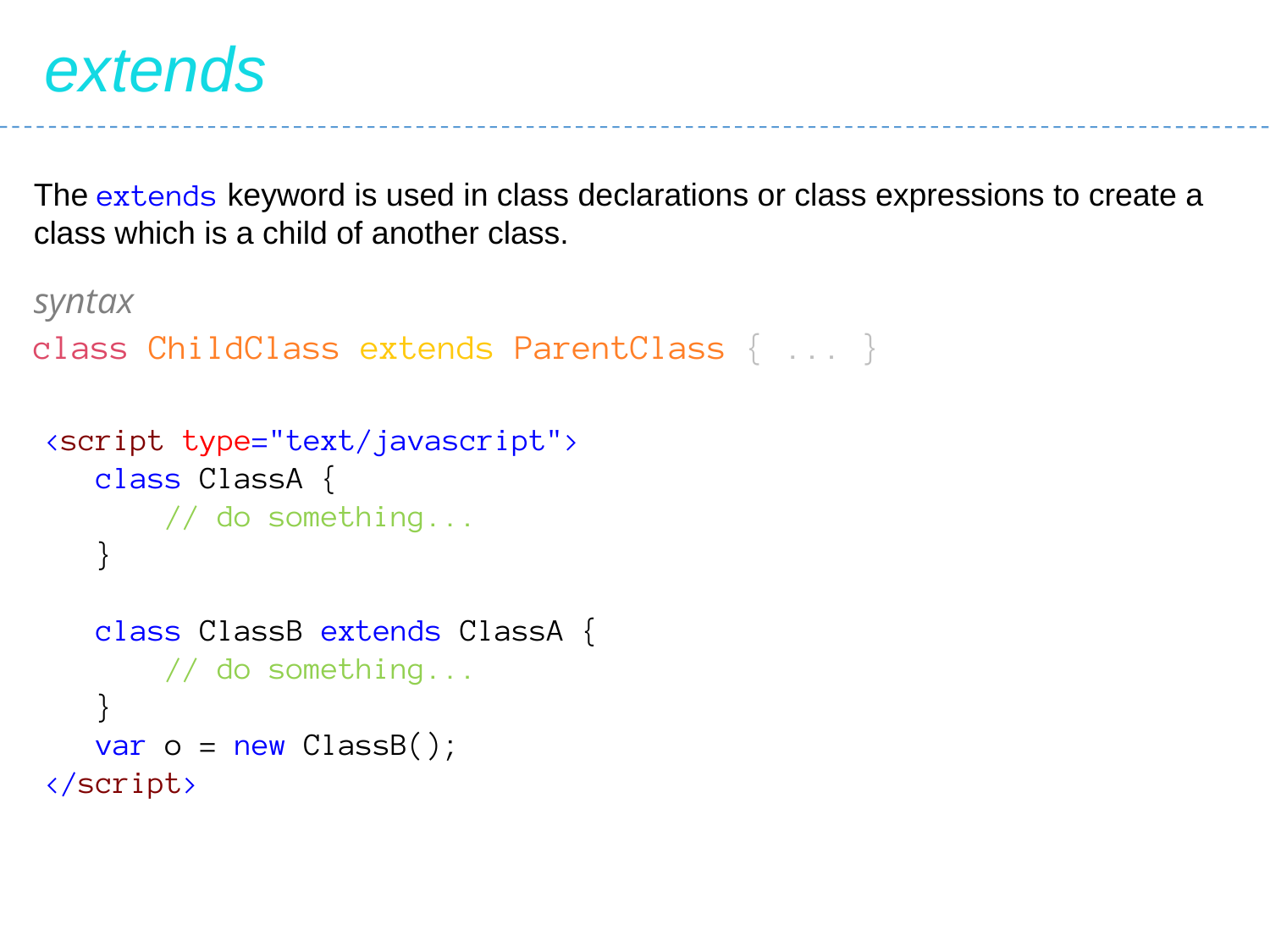

extends
The extends keyword is used in class declarations or class expressions to create a class which is a child of another class.
syntax
class ChildClass extends ParentClass { ... }
<script type="text/javascript">
   class ClassA {
       // do something...
   }

   class ClassB extends ClassA {
       // do something...
   }
   var o = new ClassB();
</script>